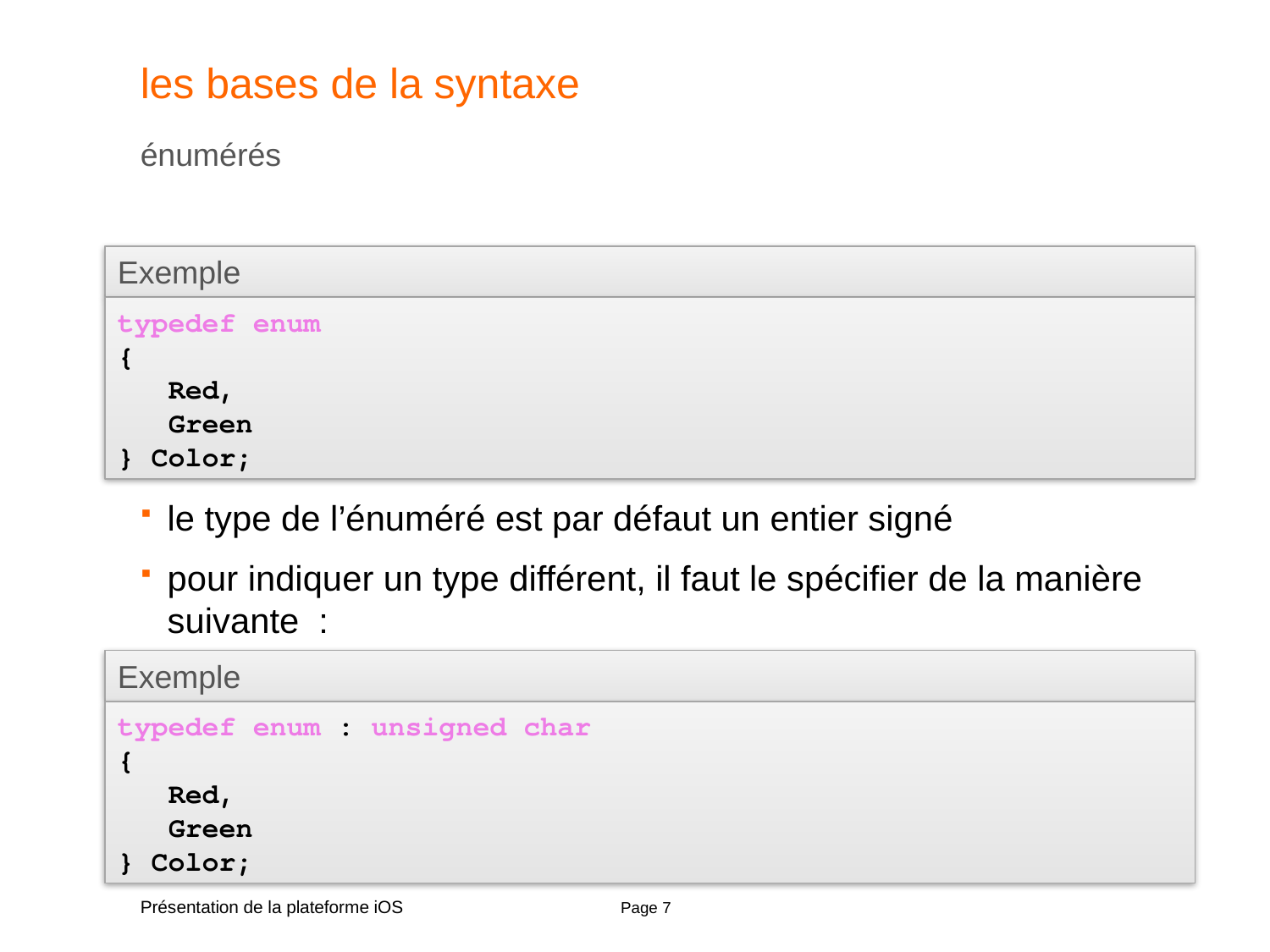

# les bases de la syntaxe
énumérés
Exemple
typedef enum
{
   Red,
   Green
} Color;
le type de l’énuméré est par défaut un entier signé
pour indiquer un type différent, il faut le spécifier de la manière suivante  :

Exemple
typedef enum : unsigned char
{
   Red,
   Green
} Color;
Présentation de la plateforme iOS